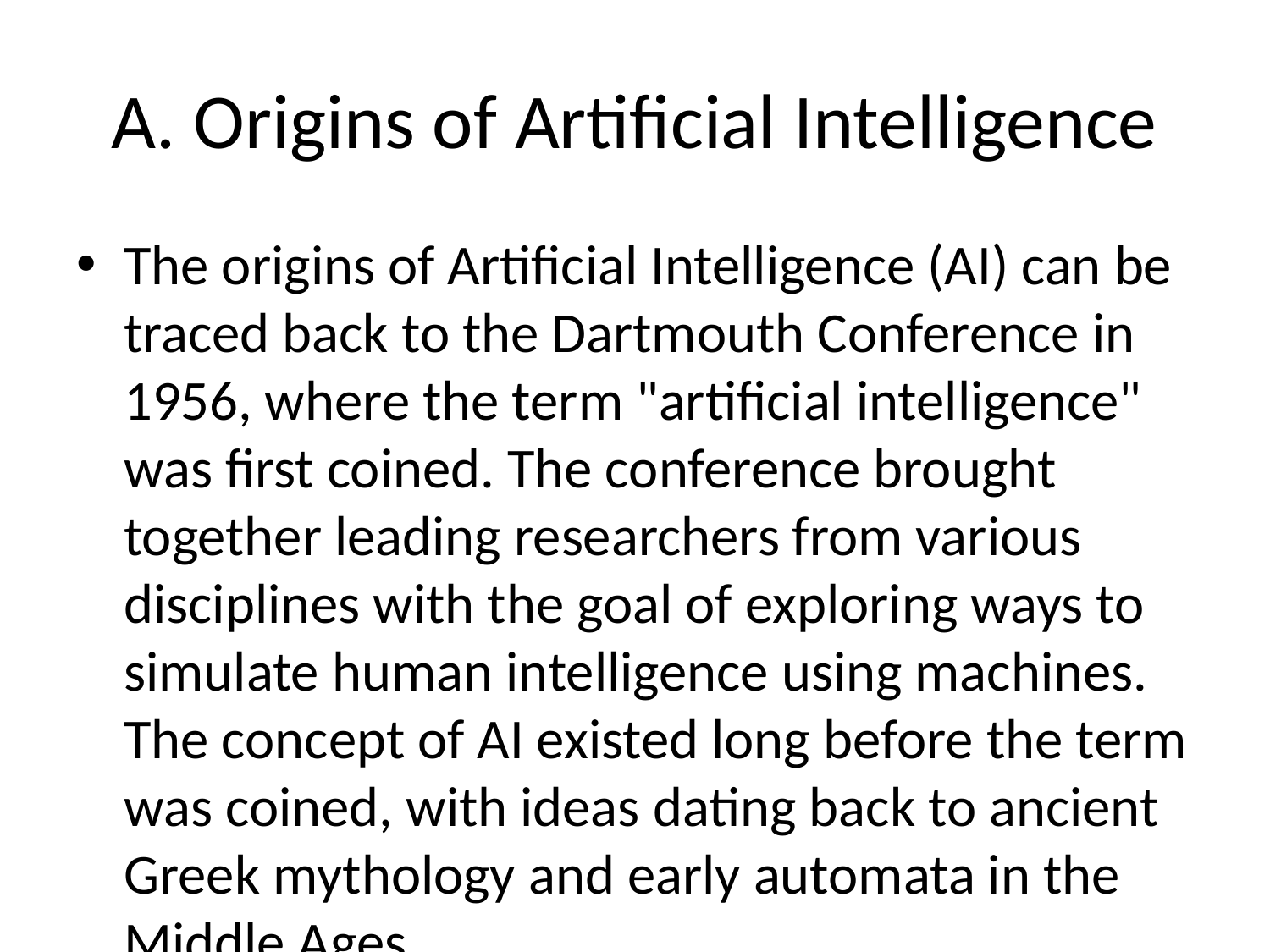

# A. Origins of Artificial Intelligence
The origins of Artificial Intelligence (AI) can be traced back to the Dartmouth Conference in 1956, where the term "artificial intelligence" was first coined. The conference brought together leading researchers from various disciplines with the goal of exploring ways to simulate human intelligence using machines. The concept of AI existed long before the term was coined, with ideas dating back to ancient Greek mythology and early automata in the Middle Ages.

One of the pioneers in the field of AI is Alan Turing, who in 1950 proposed the "Turing Test" as a measure of a machine's ability to exhibit intelligent behavior equivalent to, or indistinguishable from, that of a human. Turing's work laid the foundation for the development of AI research.

Another key figure in the history of AI is John McCarthy, who is considered the father of AI. McCarthy, along with other researchers such as Marvin Minsky, Herbert Simon, and Allen Newell, contributed significantly to the development of AI as a field of study.

During the early years of AI research, the focus was mainly on symbolic AI, which involved using logic and rules to represent knowledge and make decisions. This approach led to the development of expert systems and early AI applications in areas such as chess-playing programs and natural language processing.

In the 1980s, the field of AI experienced a period of disillusionment known as the "AI winter," where funding and interest in AI research declined. However, advancements in machine learning and neural networks in the 21st century have led to a resurgence of interest in AI, with applications such as speech recognition, image recognition, autonomous vehicles, and healthcare.

Overall, the origins of AI can be traced back to a combination of theoretical concepts, technological advancements, and influential figures who laid the groundwork for the field to evolve into the diverse and rapidly growing discipline it is today.